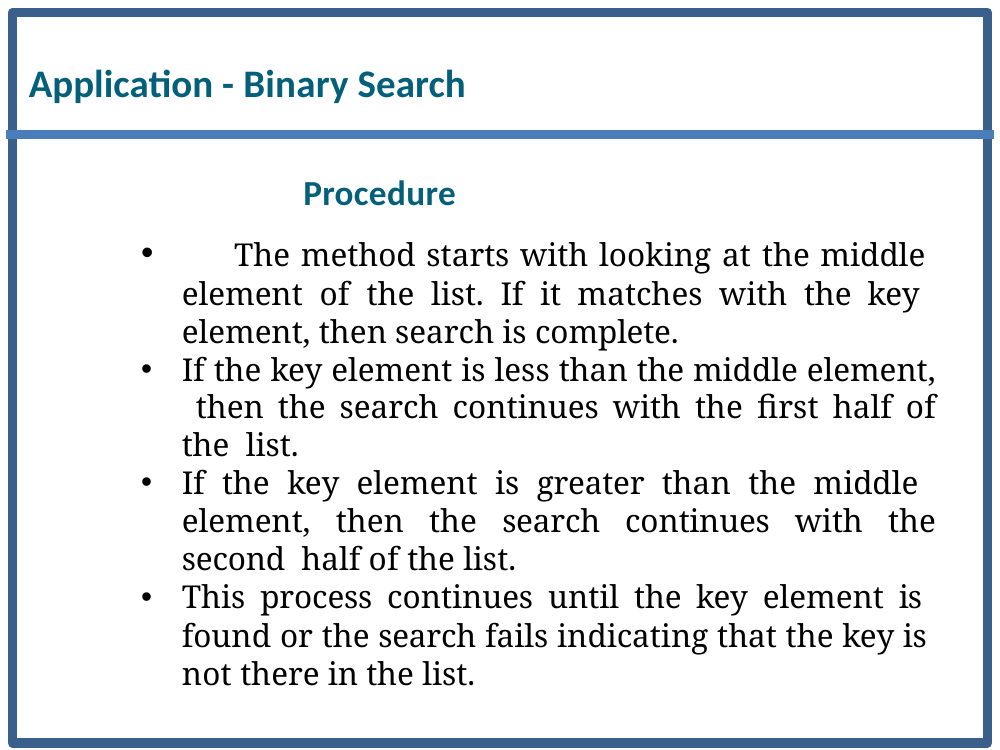

# Application - Binary Search
Procedure
	The method starts with looking at the middle  element of the list. If it matches with the key  element, then search is complete.
If the key element is less than the middle element,  then the search continues with the first half of the  list.
If the key element is greater than the middle  element, then the search continues with the second  half of the list.
This process continues until the key element is  found or the search fails indicating that the key is  not there in the list.
7